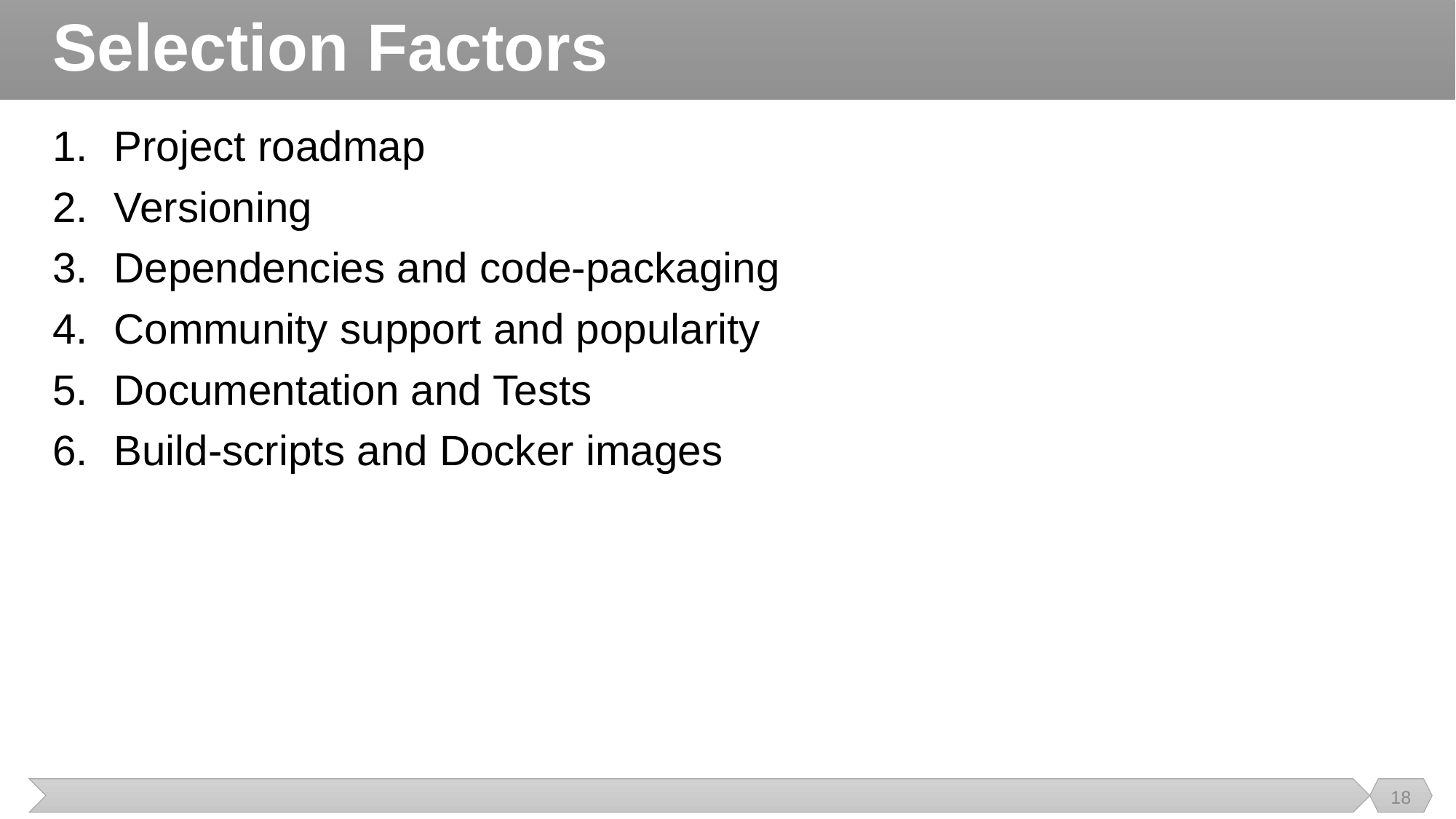

# Selection Factors
Project roadmap
Versioning
Dependencies and code-packaging
Community support and popularity
Documentation and Tests
Build-scripts and Docker images
18